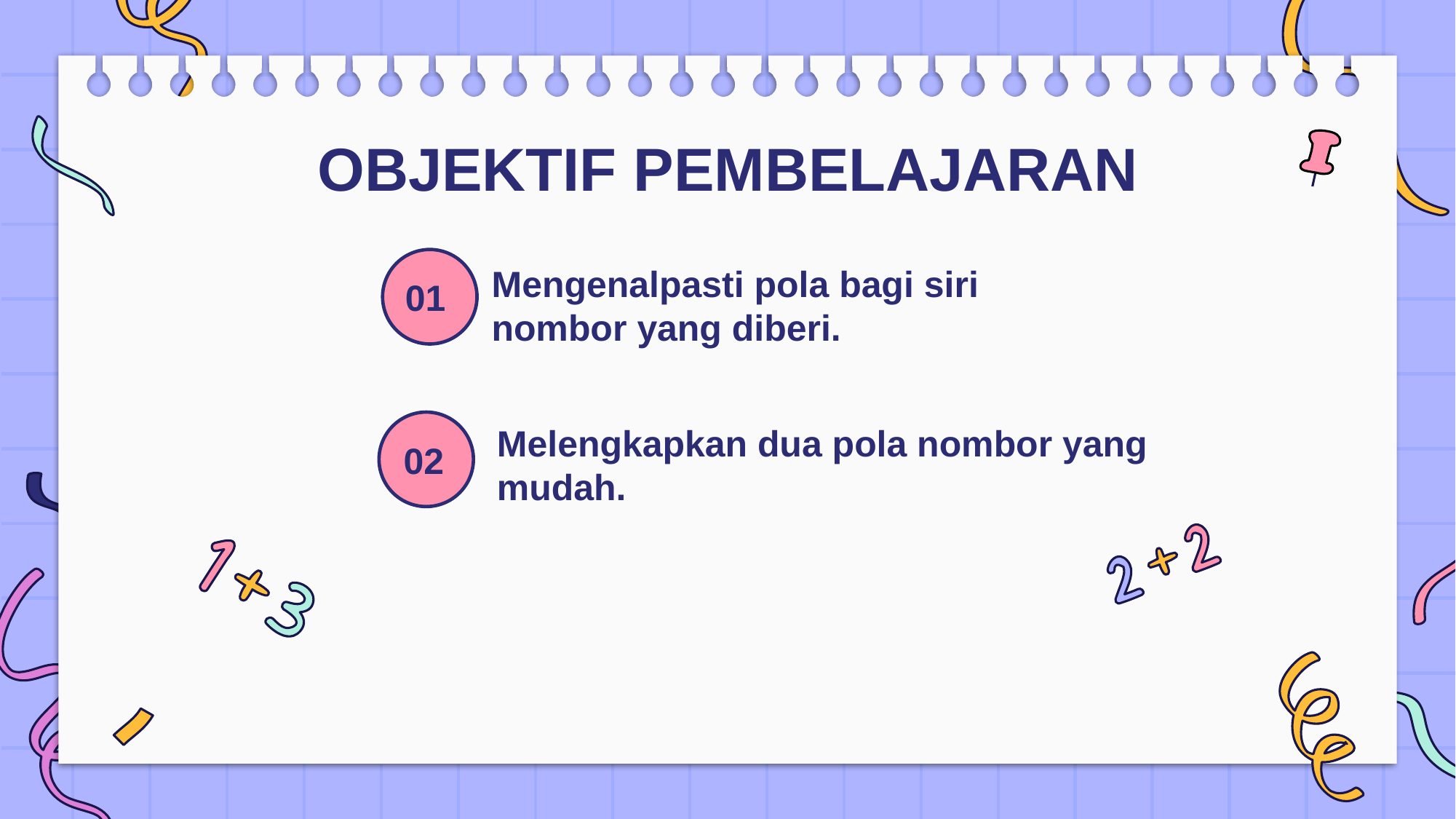

OBJEKTIF PEMBELAJARAN
# Mengenalpasti pola bagi siri nombor yang diberi.

01
Melengkapkan dua pola nombor yang mudah.

02